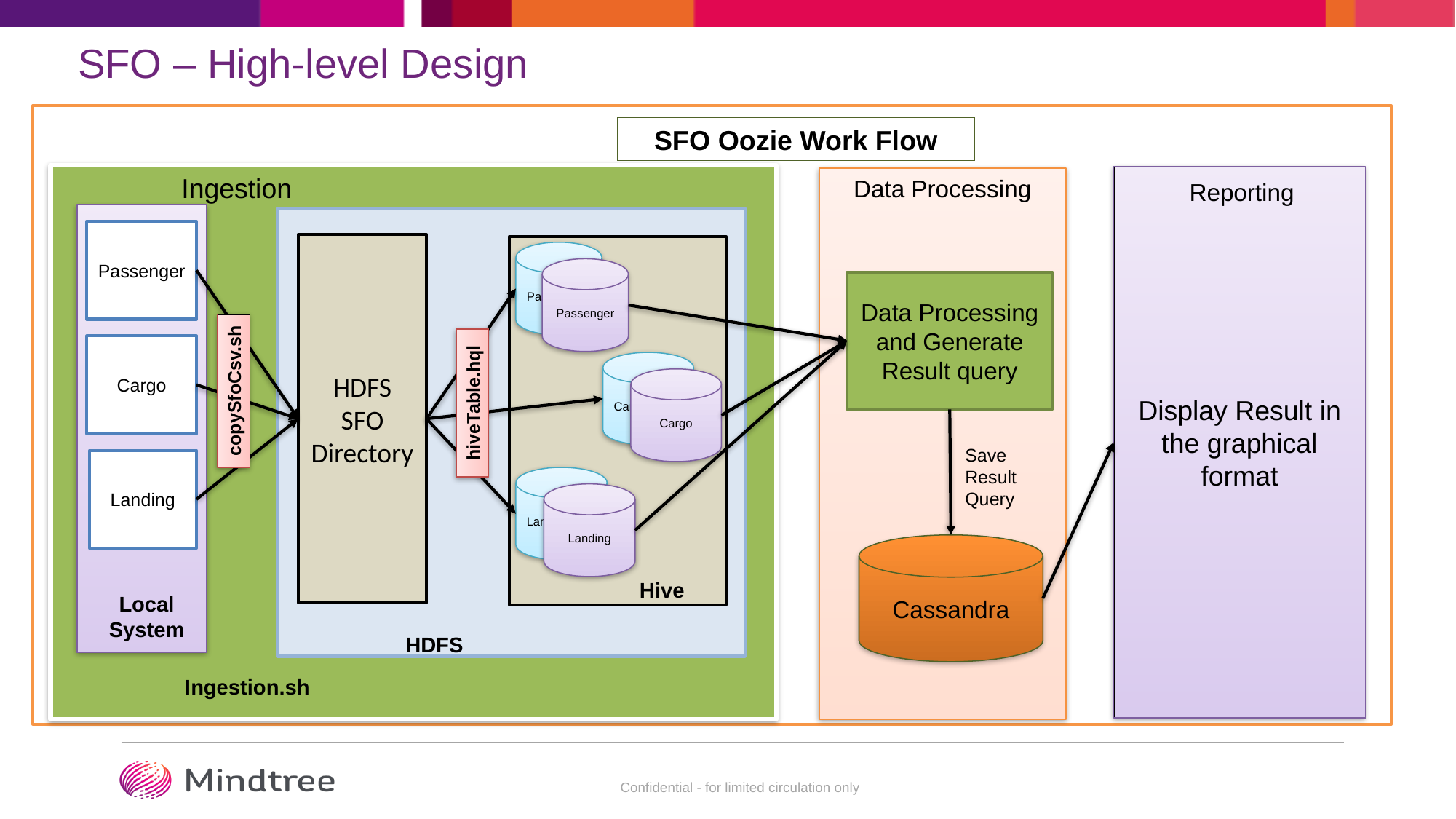

# SFO – High-level Design

SFO Oozie Work Flow

Passenger
Cargo
Landing
Local System

HDFS SFO Directory

Passenger
Passenger
Cargo
Cargo
Landing
Landing
Hive
hiveTable.hql
HDFS
copySfoCsv.sh
Ingestion.sh
Ingestion
Display Result in the graphical format
Reporting
Data Processing

Data Processing and Generate Result query
Save Result Query
Cassandra